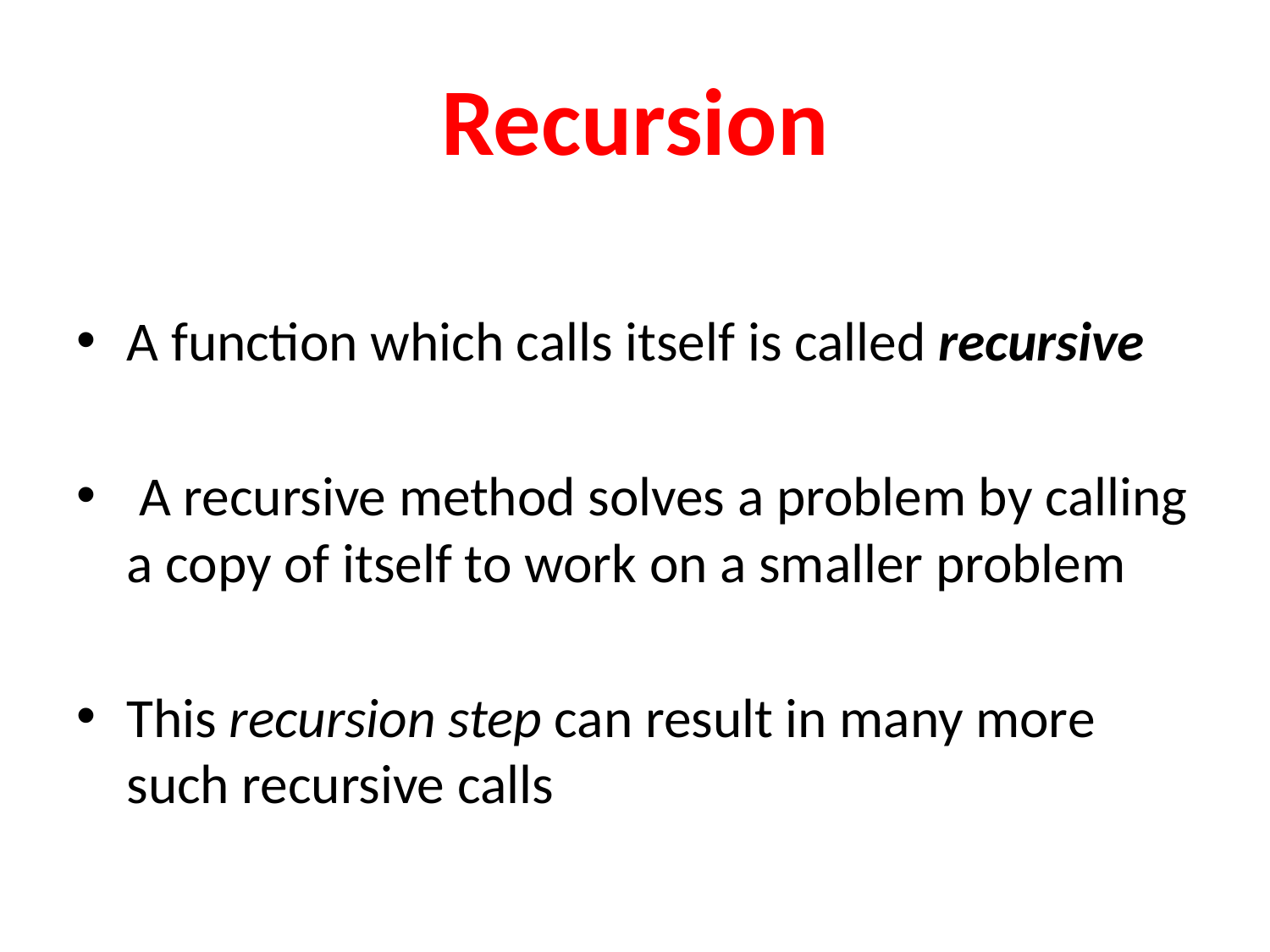

# Recursion

A function which calls itself is called recursive

 A recursive method solves a problem by calling a copy of itself to work on a smaller problem

This recursion step can result in many more such recursive calls